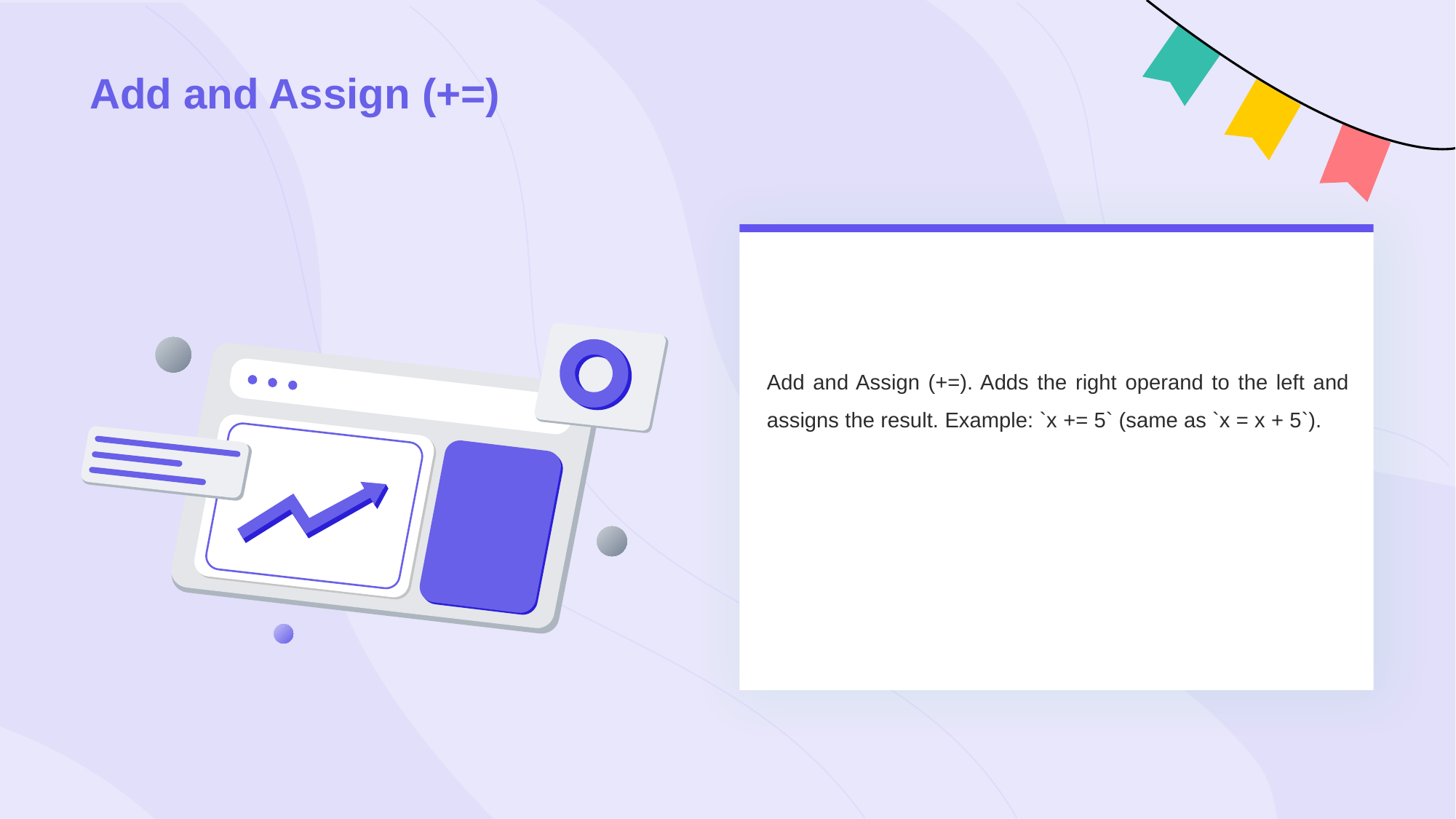

# Add and Assign (+=)

Add and Assign (+=). Adds the right operand to the left and assigns the result. Example: `x += 5` (same as `x = x + 5`).